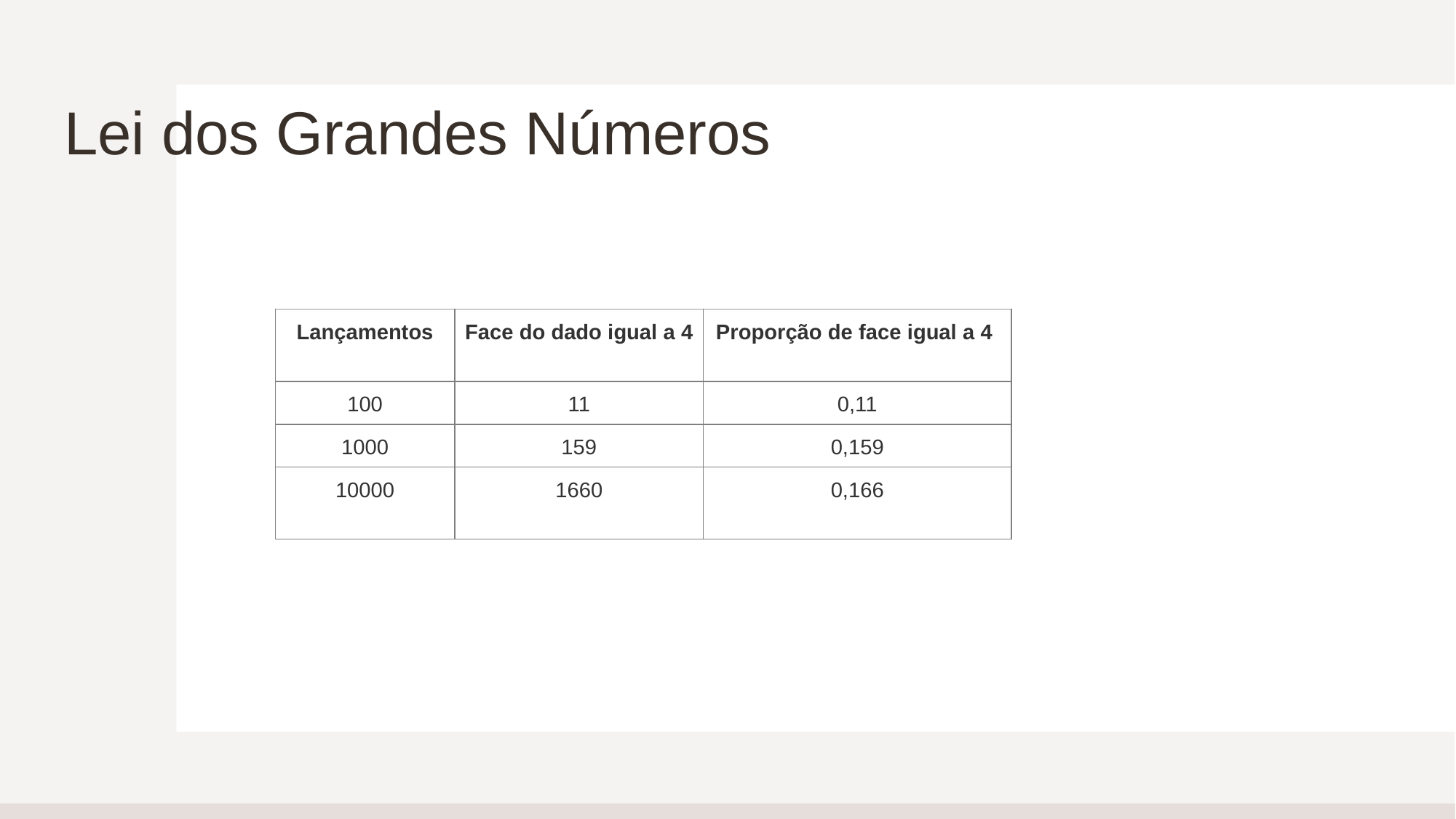

# Lei dos Grandes Números
| Lançamentos | Face do dado igual a 4 | Proporção de face igual a 4 |
| --- | --- | --- |
| 100 | 11 | 0,11 |
| 1000 | 159 | 0,159 |
| 10000 | 1660 | 0,166 |